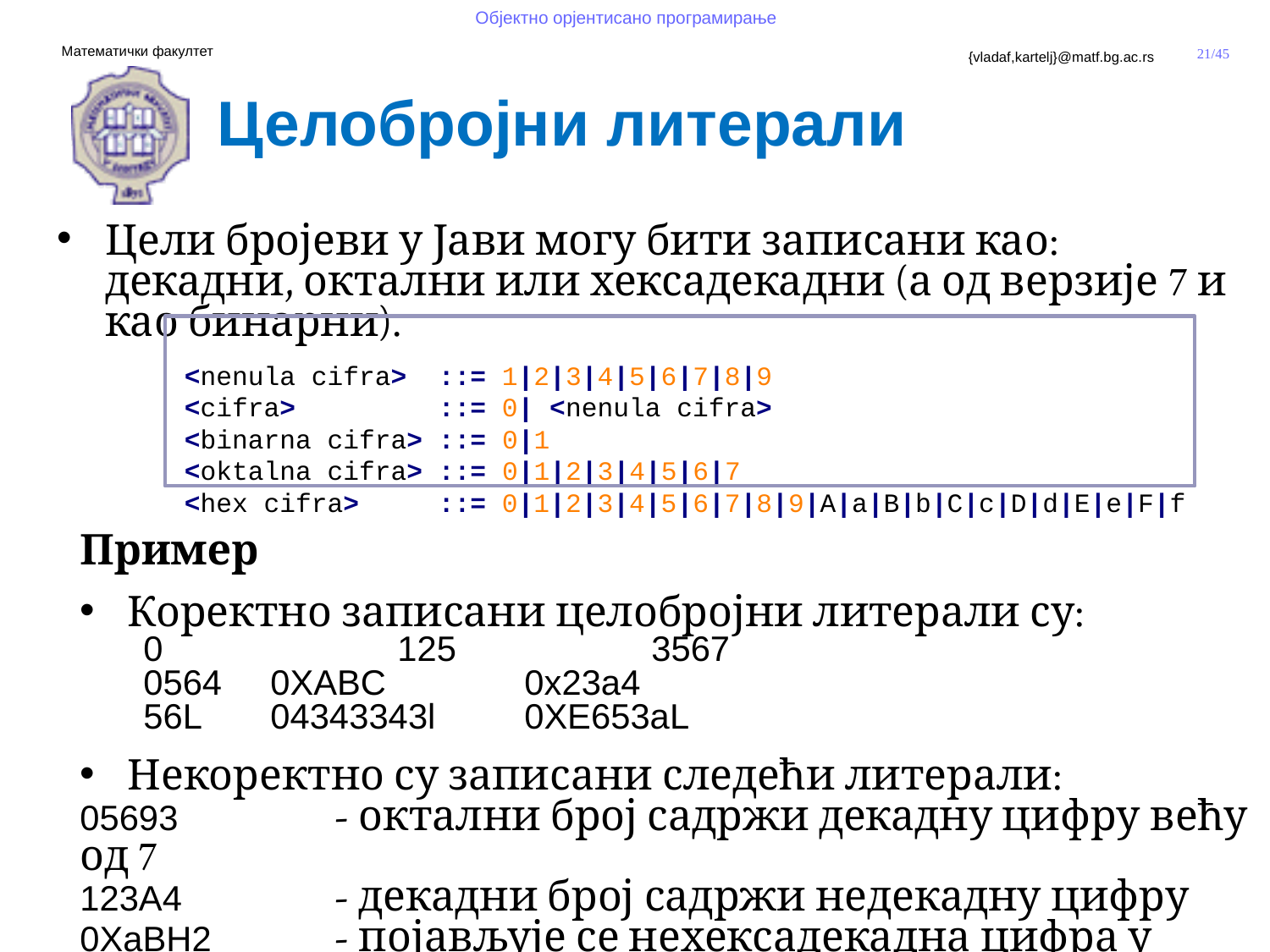

Целобројни литерали
Цели бројеви у Јави могу бити записани као: декадни, октални или хексадекадни (а од верзије 7 и као бинарни).
	<nenula cifra> 	::= 1|2|3|4|5|6|7|8|9
	<cifra> 	::= 0| <nenula cifra>
	<binarna cifra> ::= 0|1
	<oktalna cifra> ::= 0|1|2|3|4|5|6|7
	<hex cifra>	::= 0|1|2|3|4|5|6|7|8|9|A|a|B|b|C|c|D|d|E|e|F|f

Пример
Коректно записани целобројни литерали су:
0 		125 		3567
0564 	0XABC 		0x23a4
56L 	04343343l 	0XE653aL
Некоректно су записани следећи литерали:
05693		- октални број садржи декадну цифру већу од 7
123А4		- декадни број садржи недекадну цифру
0XaBH2	- појављује се нехексадекадна цифра у запису броја